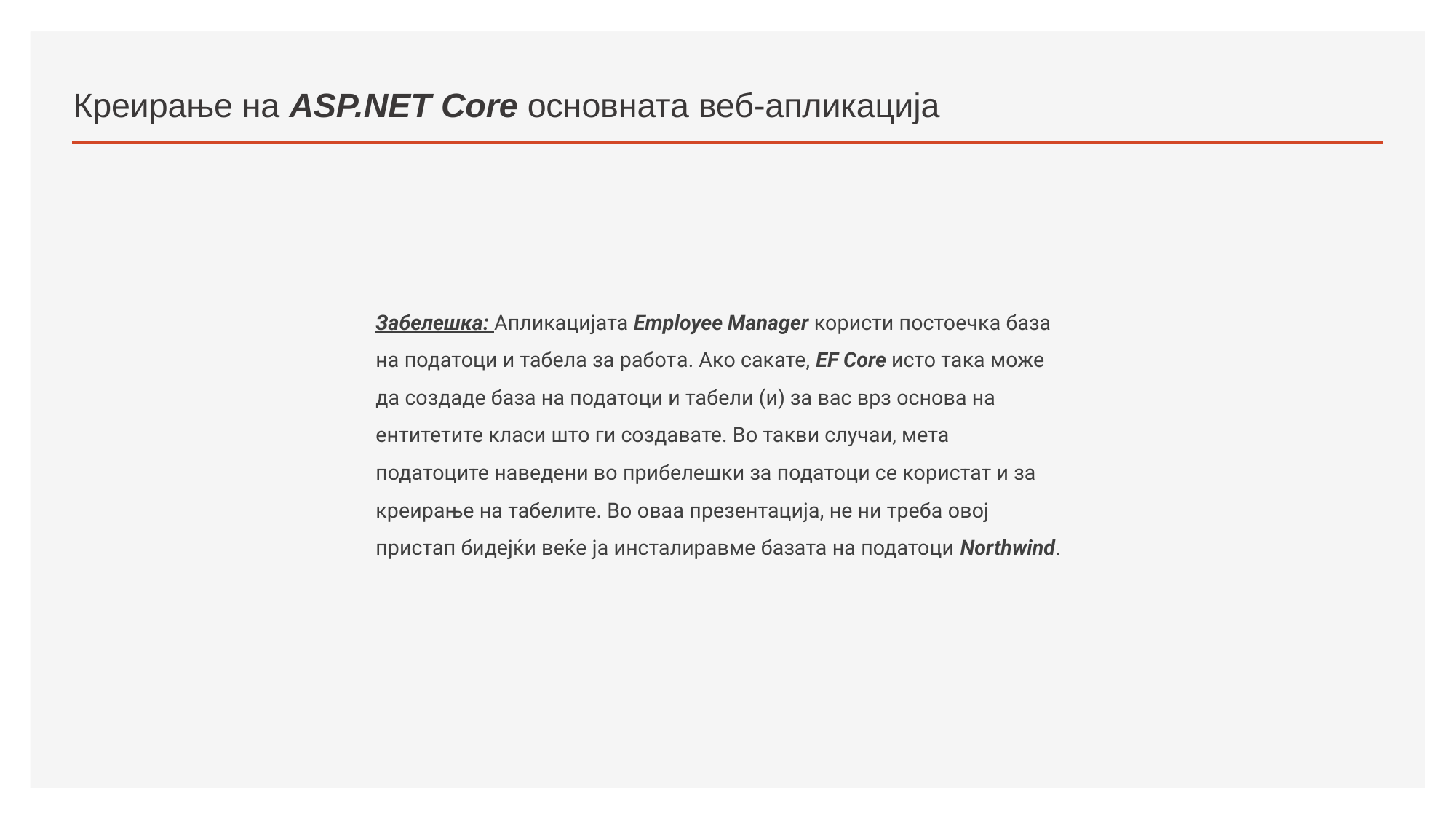

# Креирање на ASP.NET Core основната веб-апликација
Забелешка: Апликацијата Employee Manager користи постоечка база на податоци и табела за работа. Ако сакате, EF Core исто така може да создаде база на податоци и табели (и) за вас врз основа на ентитетите класи што ги создавате. Во такви случаи, мета податоците наведени во прибелешки за податоци се користат и за креирање на табелите. Во оваа презентација, не ни треба овој пристап бидејќи веќе ја инсталиравме базата на податоци Northwind.